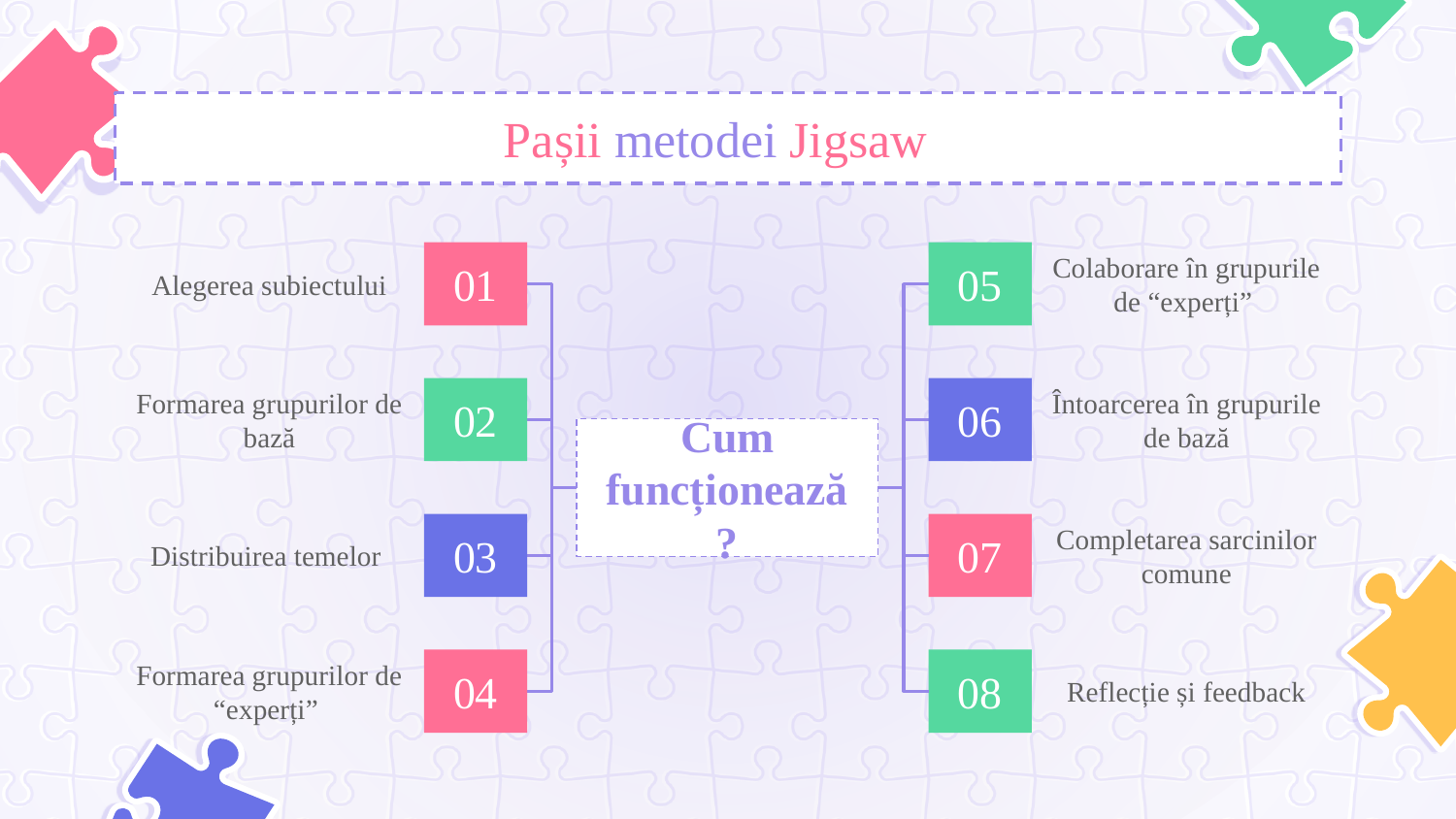

# Pașii metodei Jigsaw
Alegerea subiectului
01
05
Colaborare în grupurile de “experți”
Formarea grupurilor de bază
02
06
Întoarcerea în grupurile de bază
Cum funcționează ?
Distribuirea temelor
03
07
Completarea sarcinilor comune
Formarea grupurilor de “experți”
04
Reflecție și feedback
08